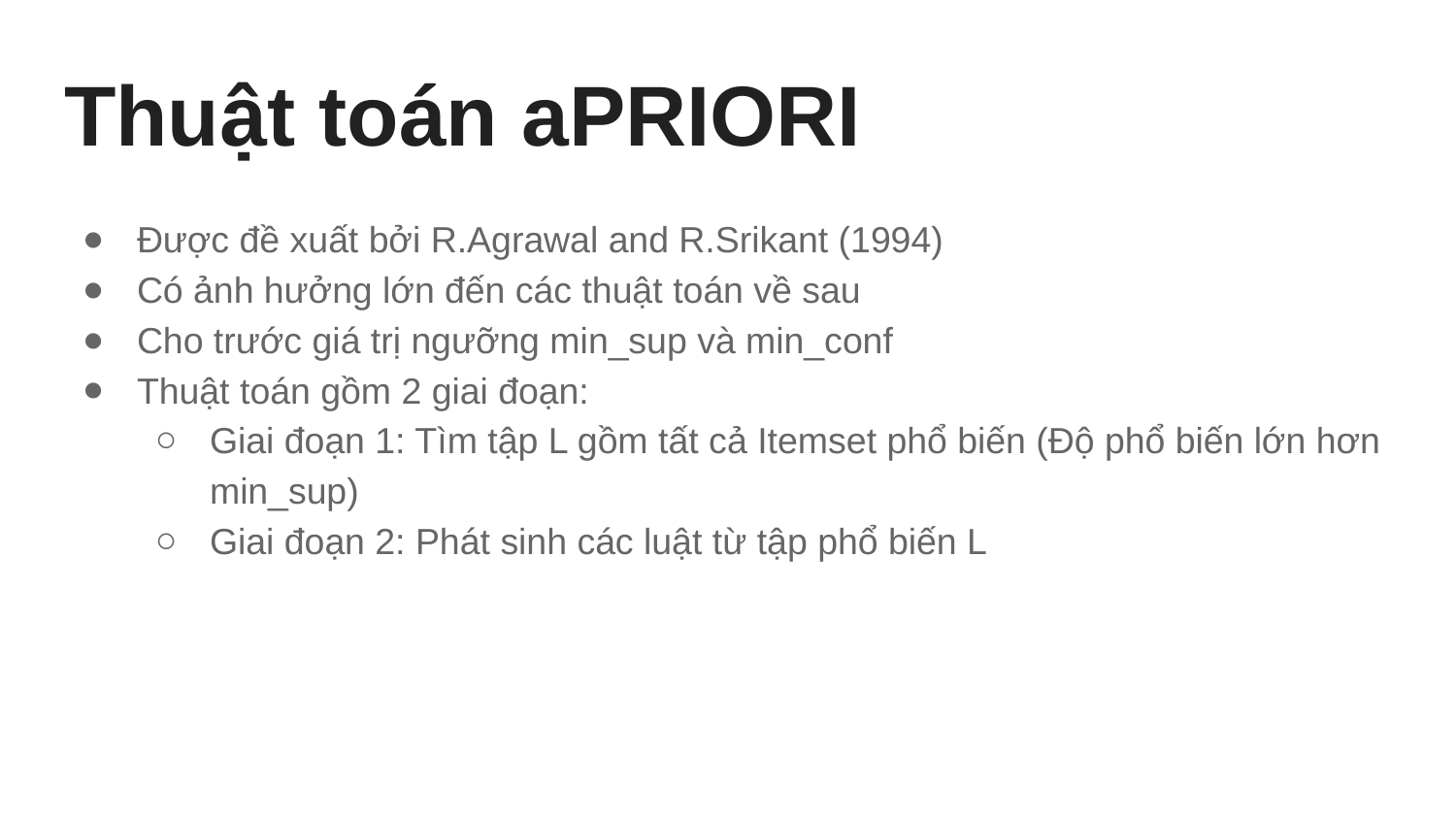

# Thuật toán aPRIORI
Được đề xuất bởi R.Agrawal and R.Srikant (1994)
Có ảnh hưởng lớn đến các thuật toán về sau
Cho trước giá trị ngưỡng min_sup và min_conf
Thuật toán gồm 2 giai đoạn:
Giai đoạn 1: Tìm tập L gồm tất cả Itemset phổ biến (Độ phổ biến lớn hơn min_sup)
Giai đoạn 2: Phát sinh các luật từ tập phổ biến L